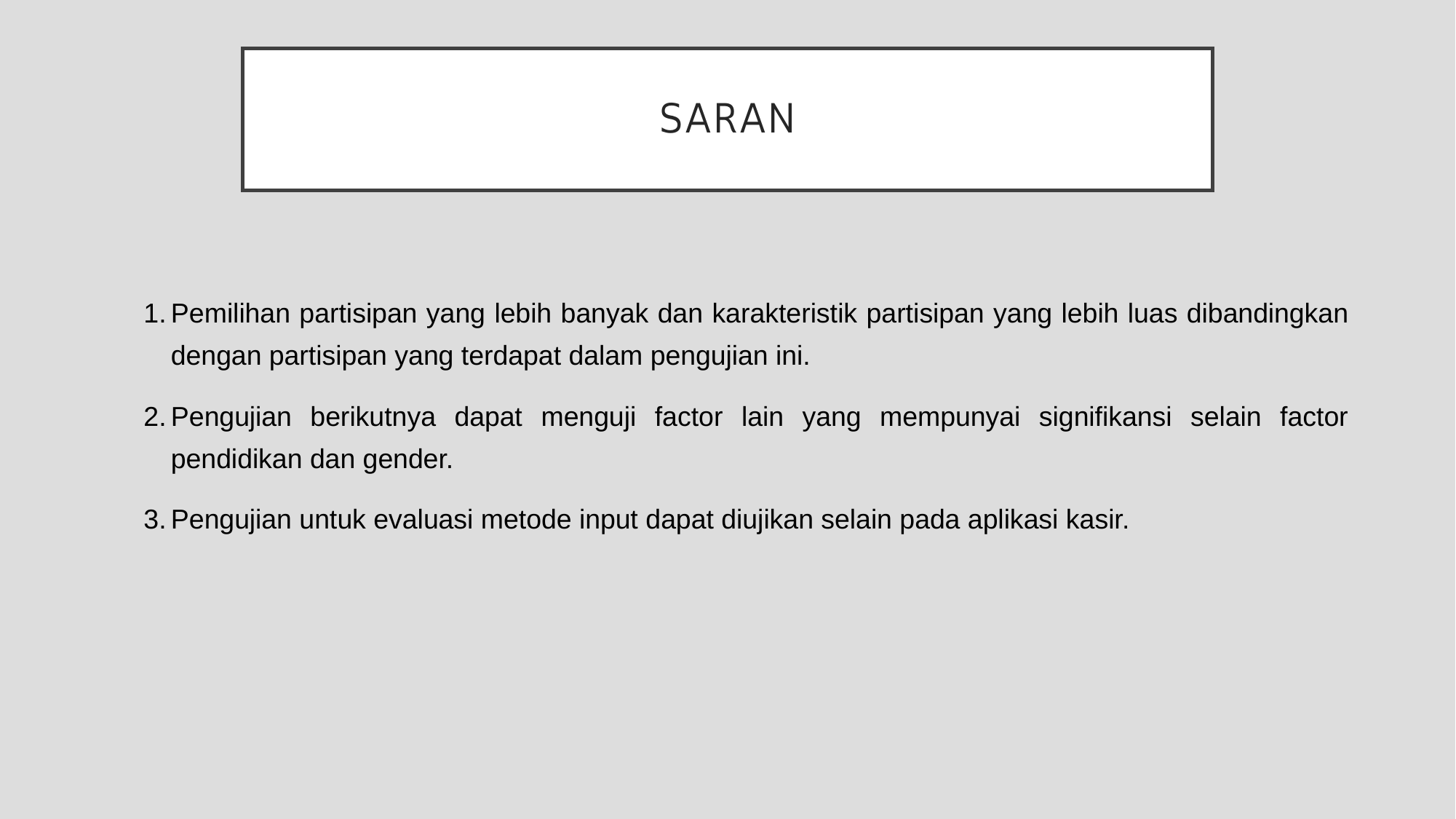

# saran
Pemilihan partisipan yang lebih banyak dan karakteristik partisipan yang lebih luas dibandingkan dengan partisipan yang terdapat dalam pengujian ini.
Pengujian berikutnya dapat menguji factor lain yang mempunyai signifikansi selain factor pendidikan dan gender.
Pengujian untuk evaluasi metode input dapat diujikan selain pada aplikasi kasir.